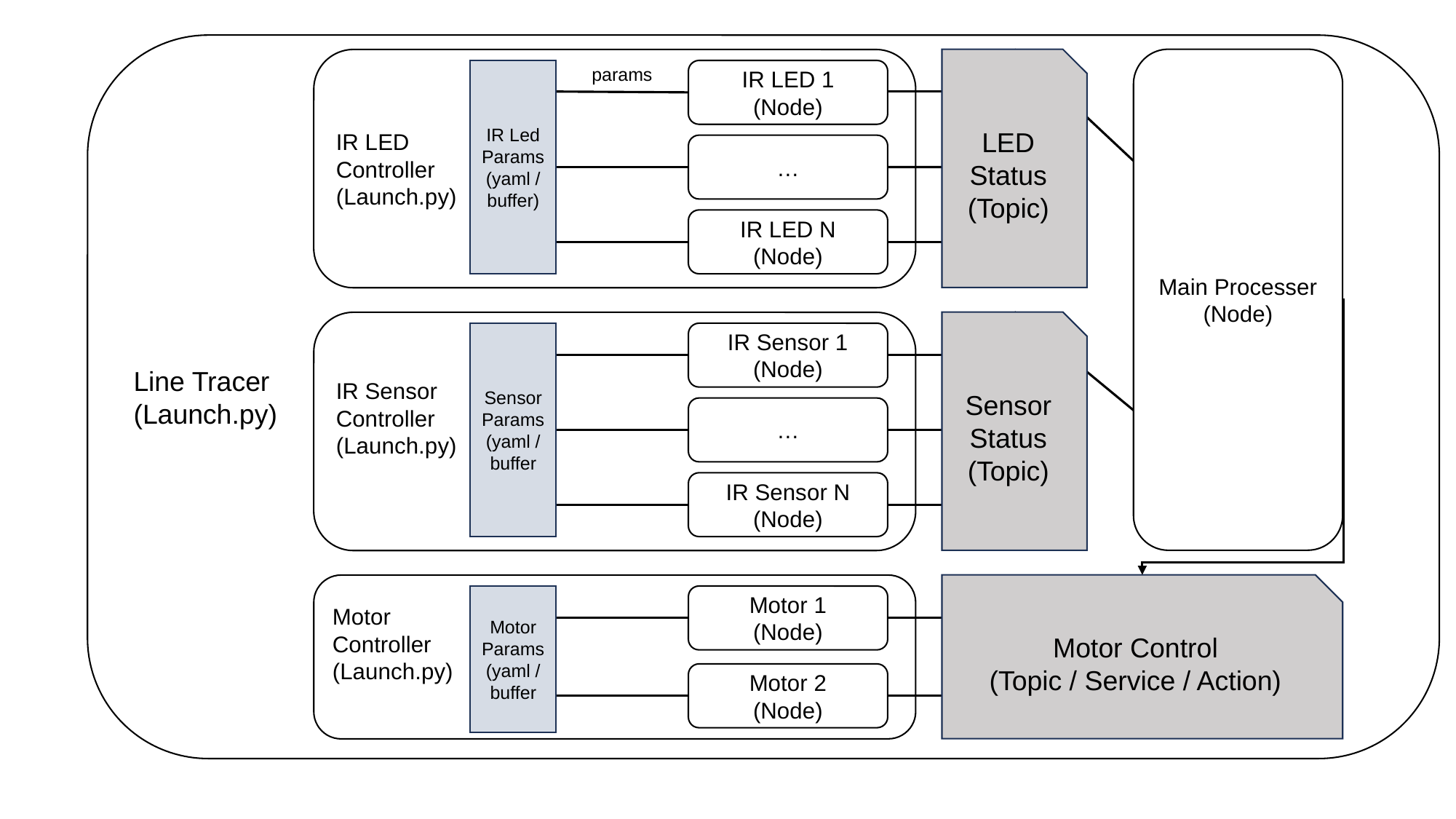

Line Tracer
(Launch.py)
LED
Status
(Topic)
Main Processer
(Node)
IR LED
Controller
(Launch.py)
params
IR Led
Params
(yaml / buffer)
IR LED 1
(Node)
…
IR LED N
(Node)
Sensor
Status
(Topic)
IR Sensor
Controller
(Launch.py)

Sensor
Params
(yaml / buffer
IR Sensor 1
(Node)
…
IR Sensor N
(Node)
Motor Control
(Topic / Service / Action)
Motor
Controller
(Launch.py)

Motor
Params
(yaml / buffer
Motor 1
(Node)
Motor 2
(Node)